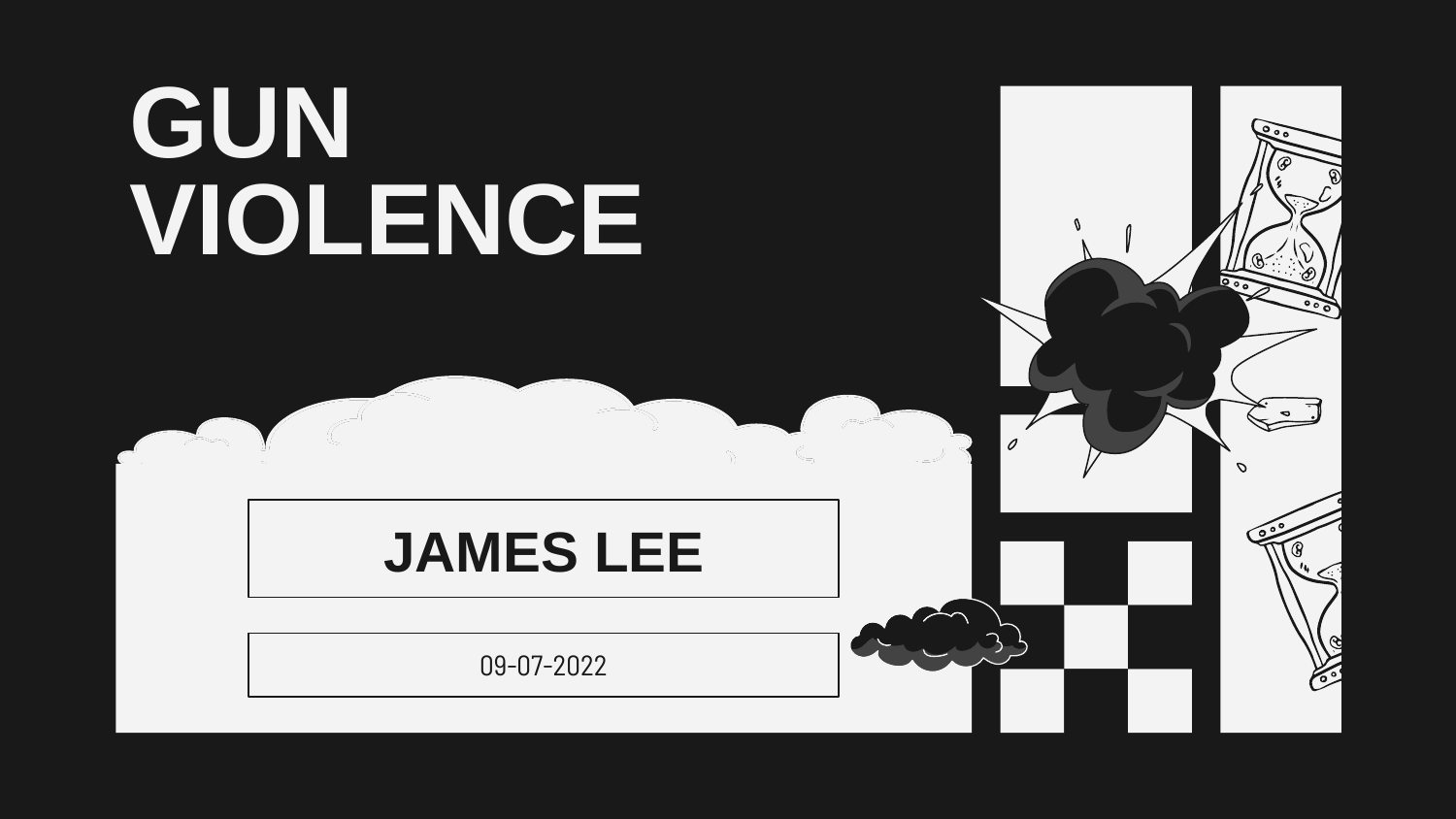

GUN
VIOLENCE

INCIDENTS

# JAMES LEE

09-07-2022